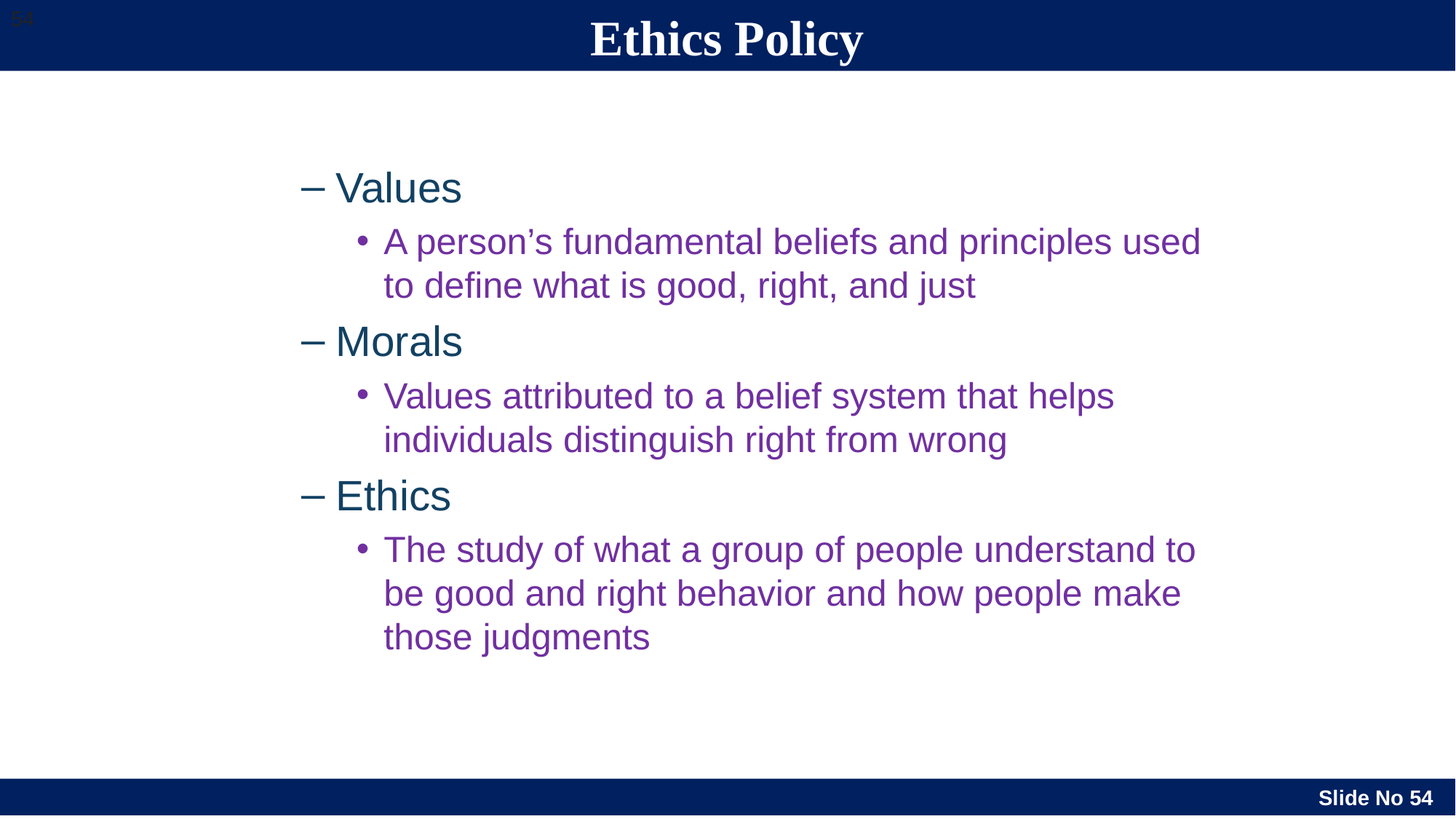

# Ethics Policy

54
Values
A person’s fundamental beliefs and principles used to define what is good, right, and just
Morals
Values attributed to a belief system that helps individuals distinguish right from wrong
Ethics
The study of what a group of people understand to be good and right behavior and how people make those judgments